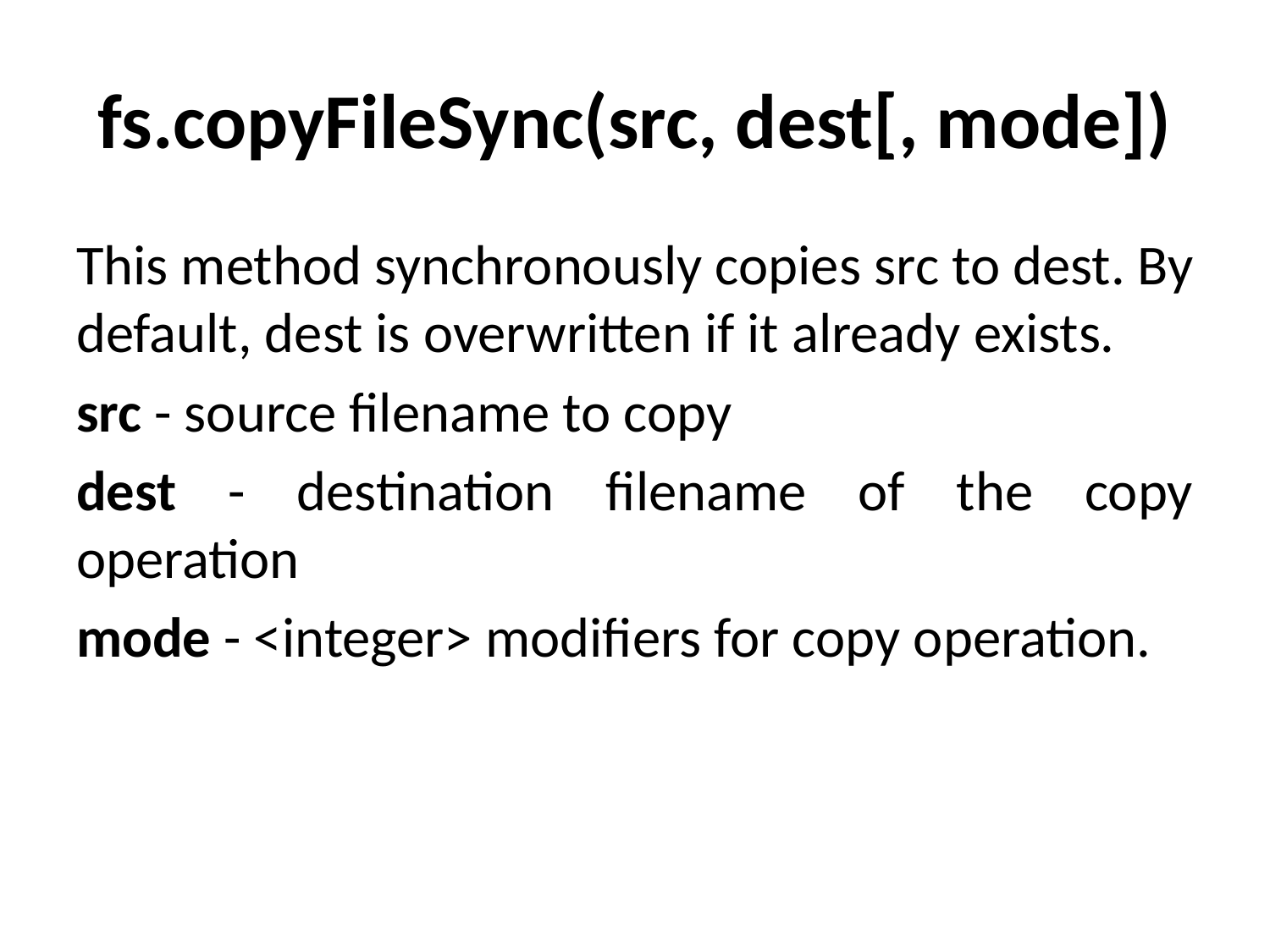

# fs.copyFileSync(src, dest[, mode])
This method synchronously copies src to dest. By default, dest is overwritten if it already exists.
src - source filename to copy
dest - destination filename of the copy operation
mode - <integer> modifiers for copy operation.